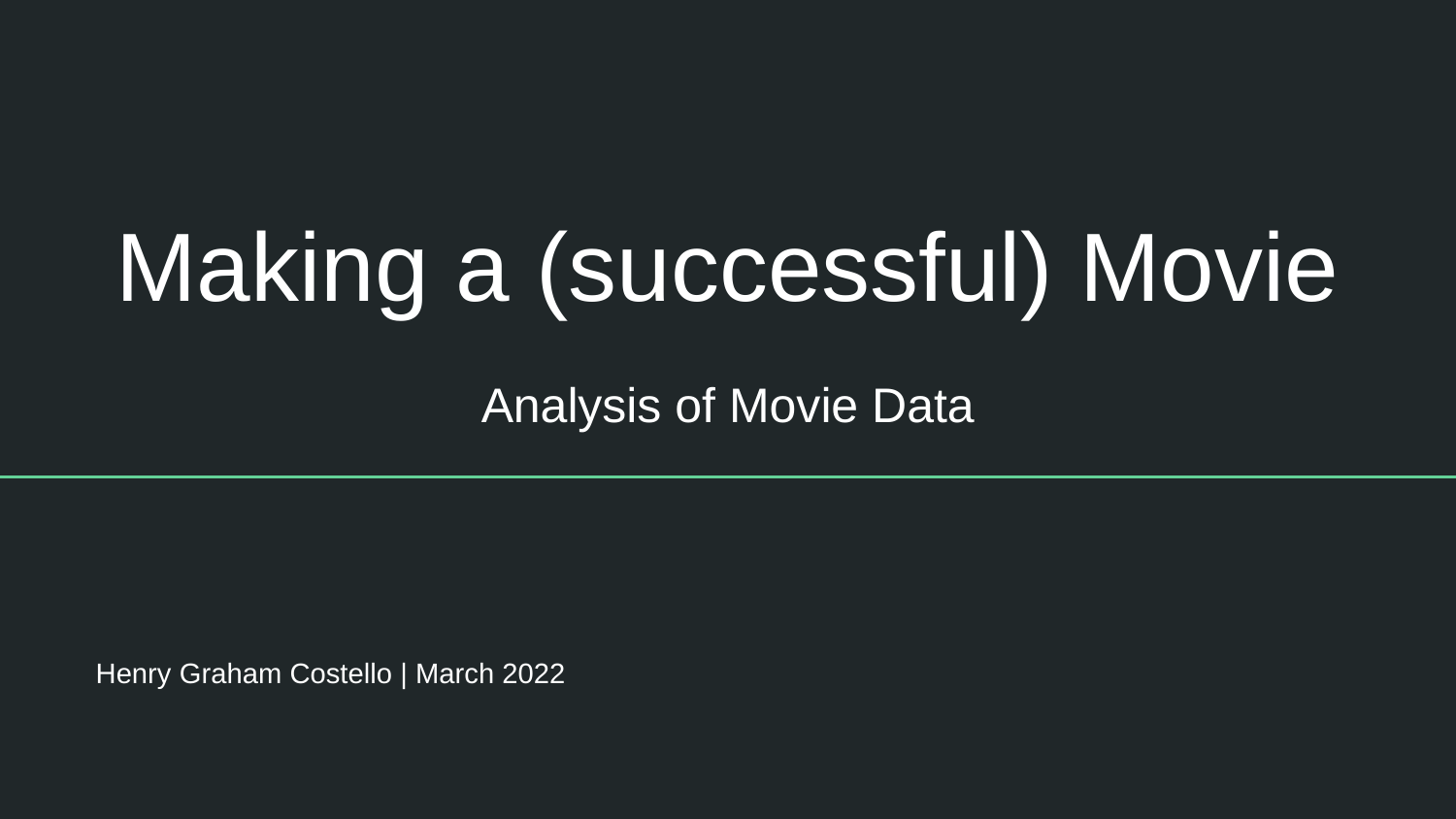

# Making a (successful) Movie
Analysis of Movie Data
Henry Graham Costello | March 2022